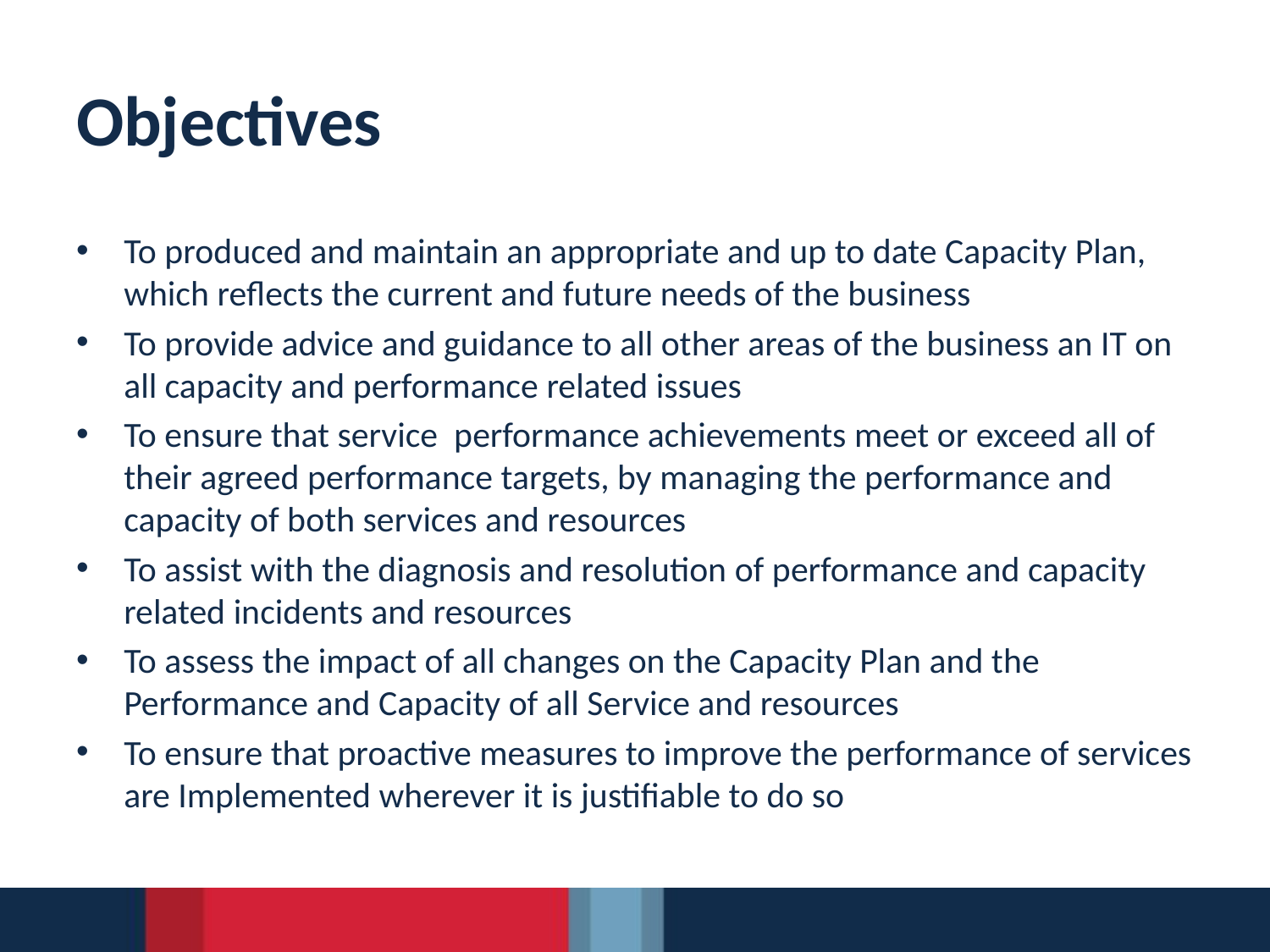

# Objectives
To produced and maintain an appropriate and up to date Capacity Plan, which reflects the current and future needs of the business
To provide advice and guidance to all other areas of the business an IT on all capacity and performance related issues
To ensure that service  performance achievements meet or exceed all of their agreed performance targets, by managing the performance and capacity of both services and resources
To assist with the diagnosis and resolution of performance and capacity related incidents and resources
To assess the impact of all changes on the Capacity Plan and the Performance and Capacity of all Service and resources
To ensure that proactive measures to improve the performance of services are Implemented wherever it is justifiable to do so